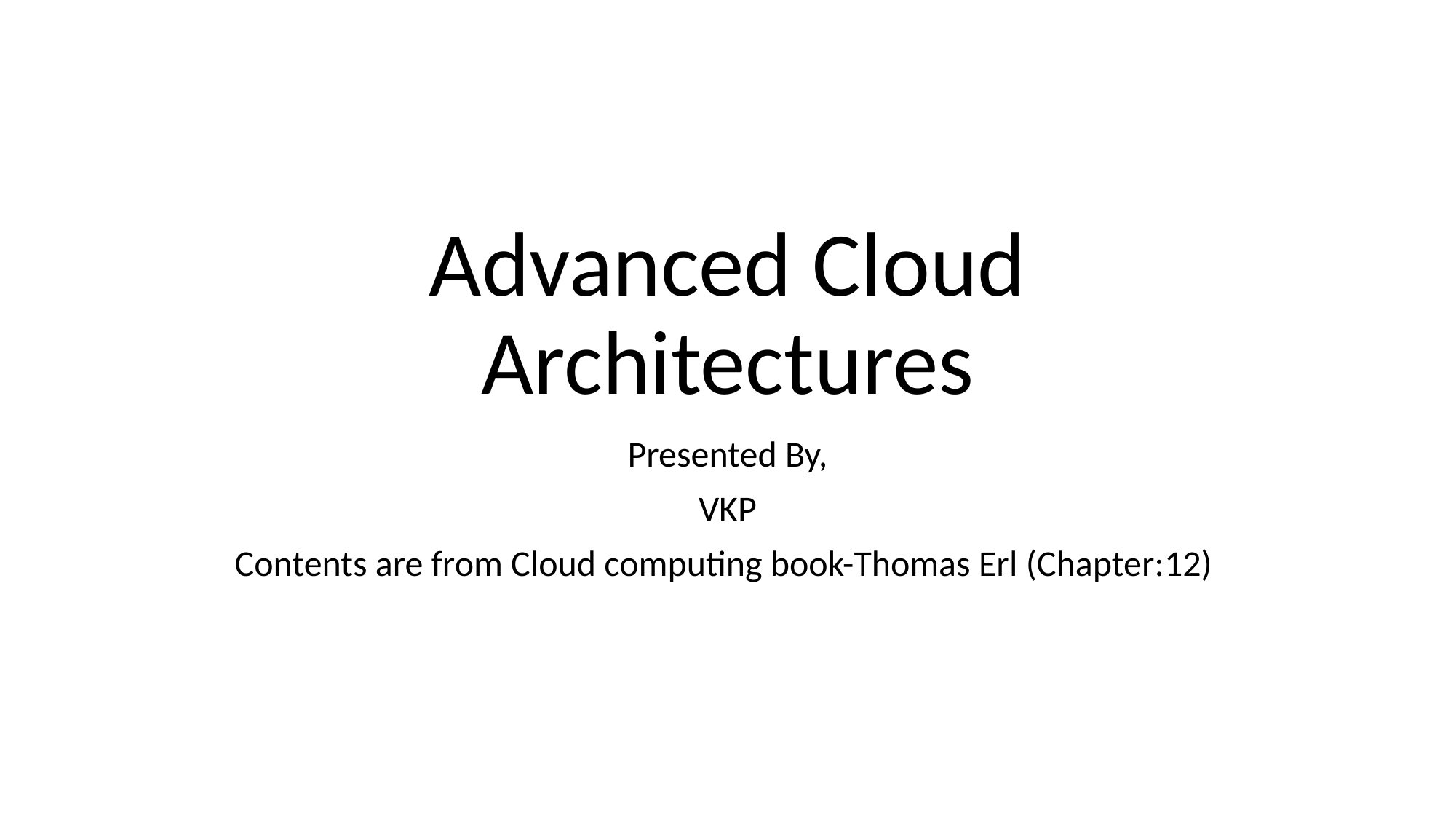

# Advanced Cloud Architectures
Presented By,
VKP
Contents are from Cloud computing book-Thomas Erl (Chapter:12)